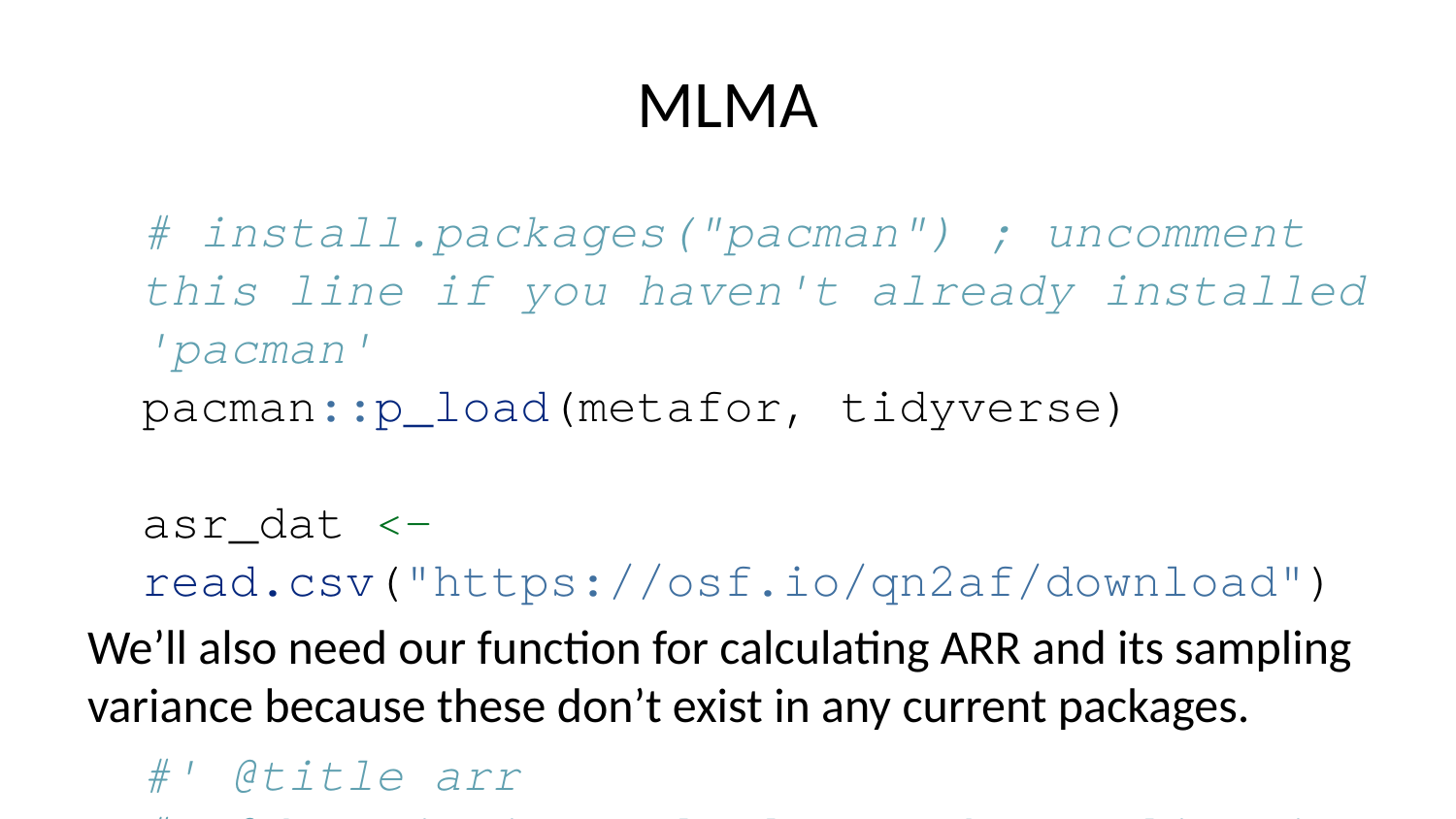

# MLMA
# install.packages("pacman") ; uncomment this line if you haven't already installed 'pacman' pacman::p_load(metafor, tidyverse) asr_dat <- read.csv("https://osf.io/qn2af/download")
We’ll also need our function for calculating ARR and its sampling variance because these don’t exist in any current packages.
#' @title arr
#' @description Calculates the acclimation response ratio (ARR).
#' @param t2_l  Lowest of the two treatment temperatures
#' @param t1_h  Highest of the two treatment temperatures
#' @param x1_h  Mean trait value at high temperature
#' @param x2_l  Mean trait value at low temperature
#' @param sd1_h Standard deviation of mean trait value at high temperature
#' @param sd2_l Standard deviation of mean trait value at low temperature
#' @param n1_h  Sample size at high temperature
#' @param n2_l  Sample size at low temperature
arr <- function(x1_h, x2_l, sd1_h, sd2_l, n1_h, n2_l, t1_h, t2_l){
        ARR <- (x1_h - x2_l)/(t1_h - t2_l)
      V_ARR <- ((1/(t1_h - t2_l))^2*(sd2_l^2/n2_l + sd1_h^2/n1_h))
return(data.frame(ARR, V_ARR))
}